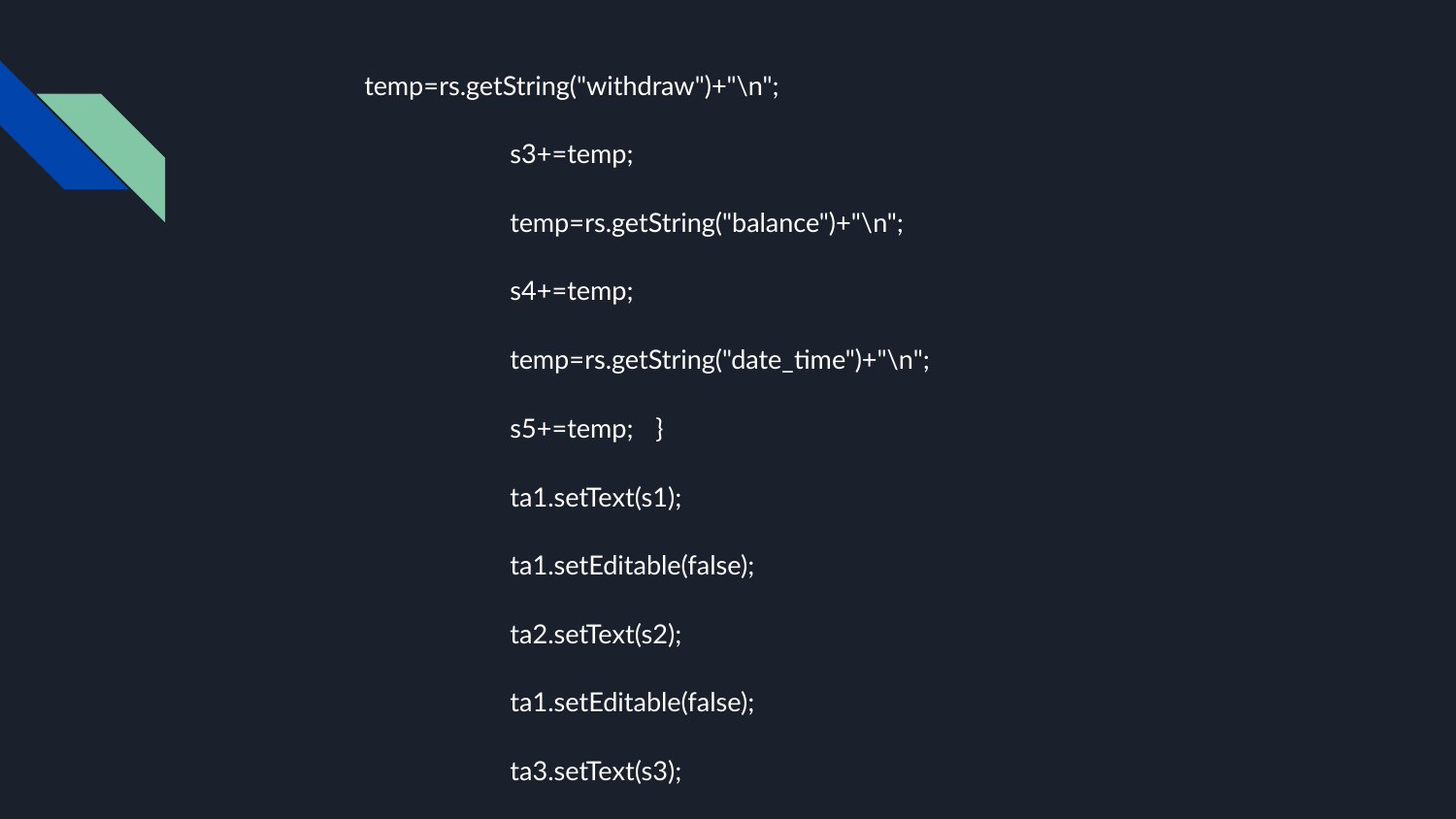

temp=rs.getString("withdraw")+"\n";
		s3+=temp;
		temp=rs.getString("balance")+"\n";
		s4+=temp;
		temp=rs.getString("date_time")+"\n";
		s5+=temp;	}
		ta1.setText(s1);
		ta1.setEditable(false);
		ta2.setText(s2);
		ta1.setEditable(false);
		ta3.setText(s3);